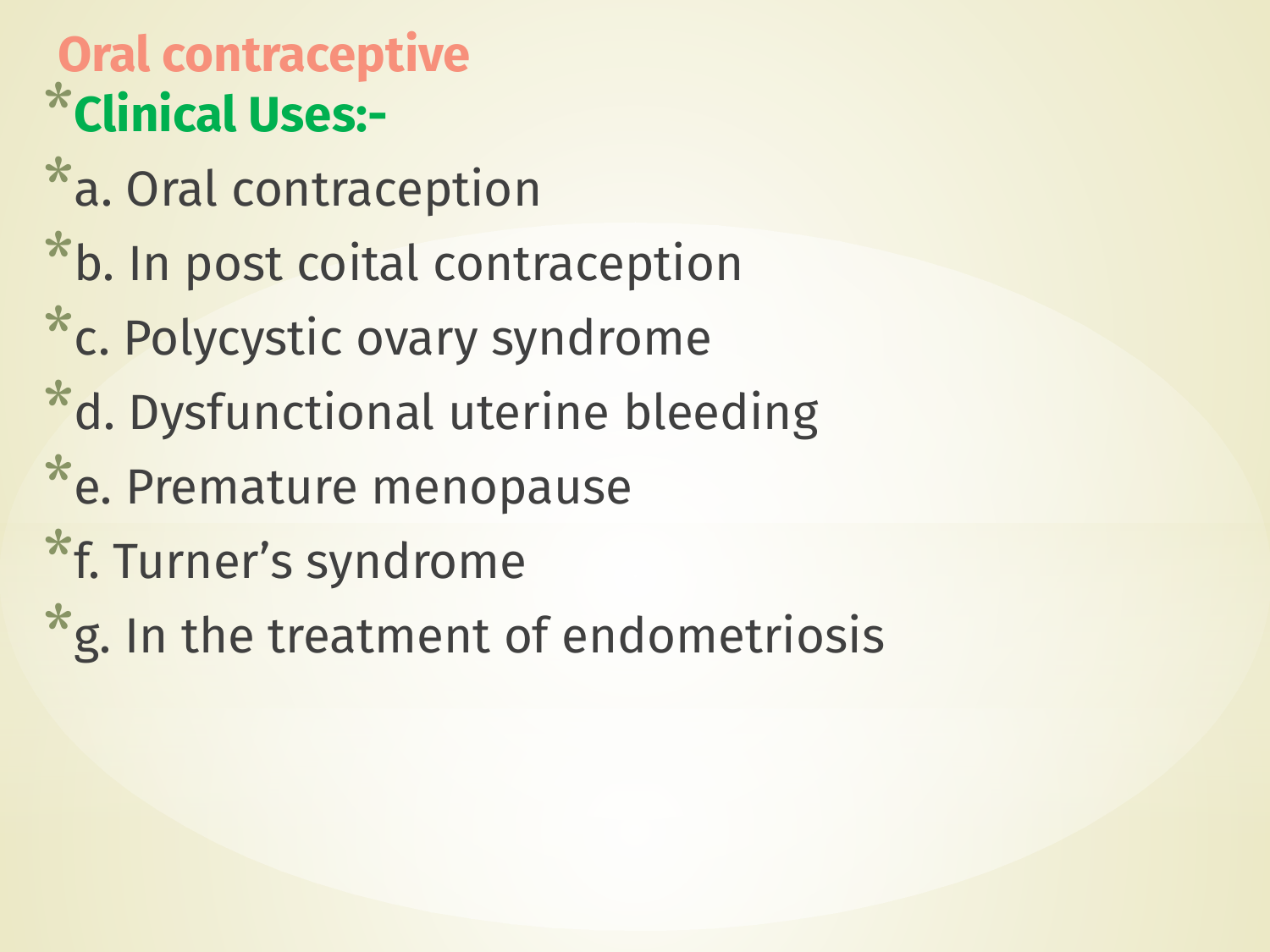

# Oral contraceptive
Clinical Uses:-
a. Oral contraception
b. In post coital contraception
c. Polycystic ovary syndrome
d. Dysfunctional uterine bleeding
e. Premature menopause
f. Turner’s syndrome
g. In the treatment of endometriosis